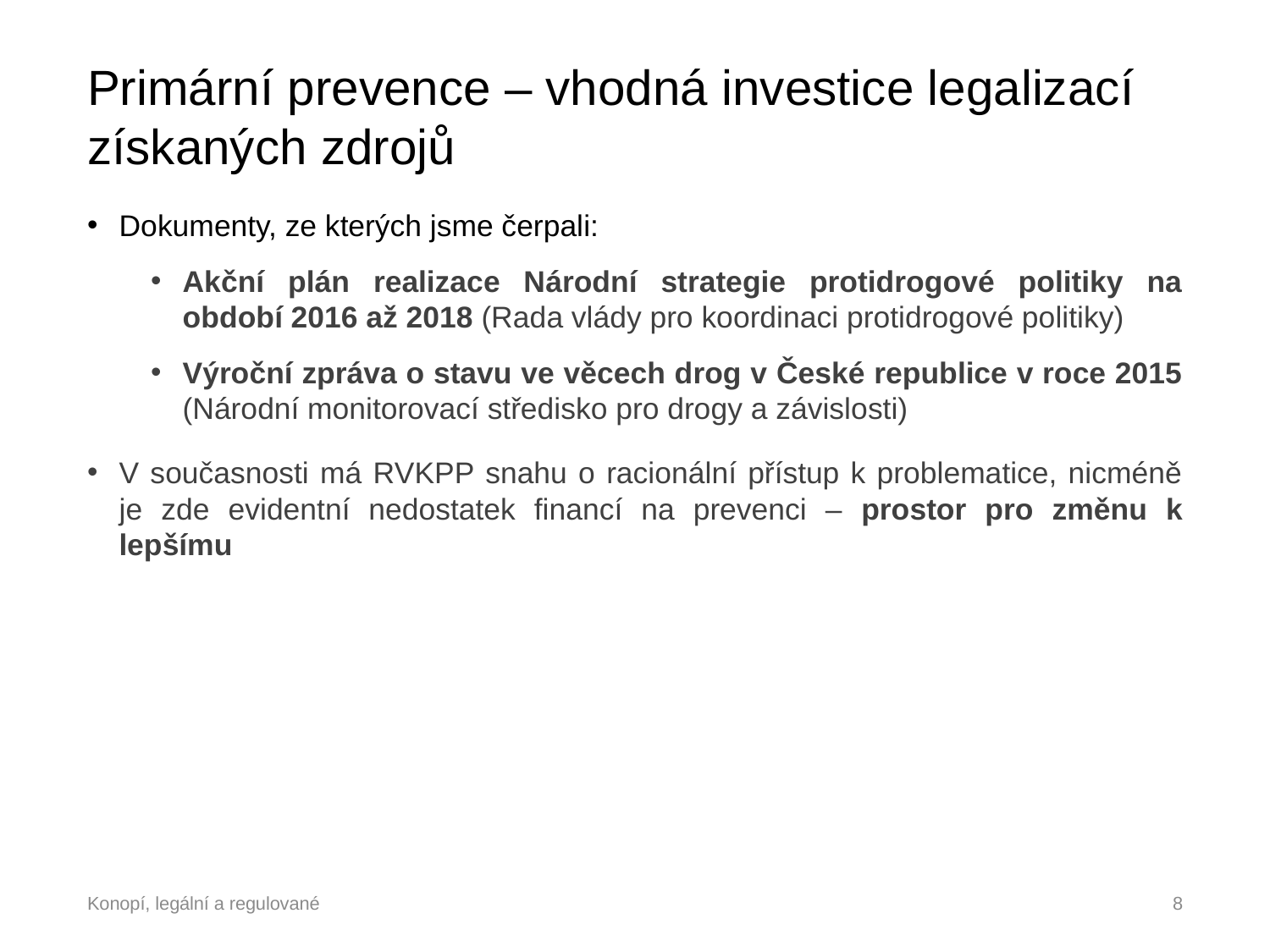

# Primární prevence – vhodná investice legalizací získaných zdrojů
Dokumenty, ze kterých jsme čerpali:
Akční plán realizace Národní strategie protidrogové politiky na období 2016 až 2018 (Rada vlády pro koordinaci protidrogové politiky)
Výroční zpráva o stavu ve věcech drog v České republice v roce 2015 (Národní monitorovací středisko pro drogy a závislosti)
V současnosti má RVKPP snahu o racionální přístup k problematice, nicméně je zde evidentní nedostatek financí na prevenci – prostor pro změnu k lepšímu
Konopí, legální a regulované
8